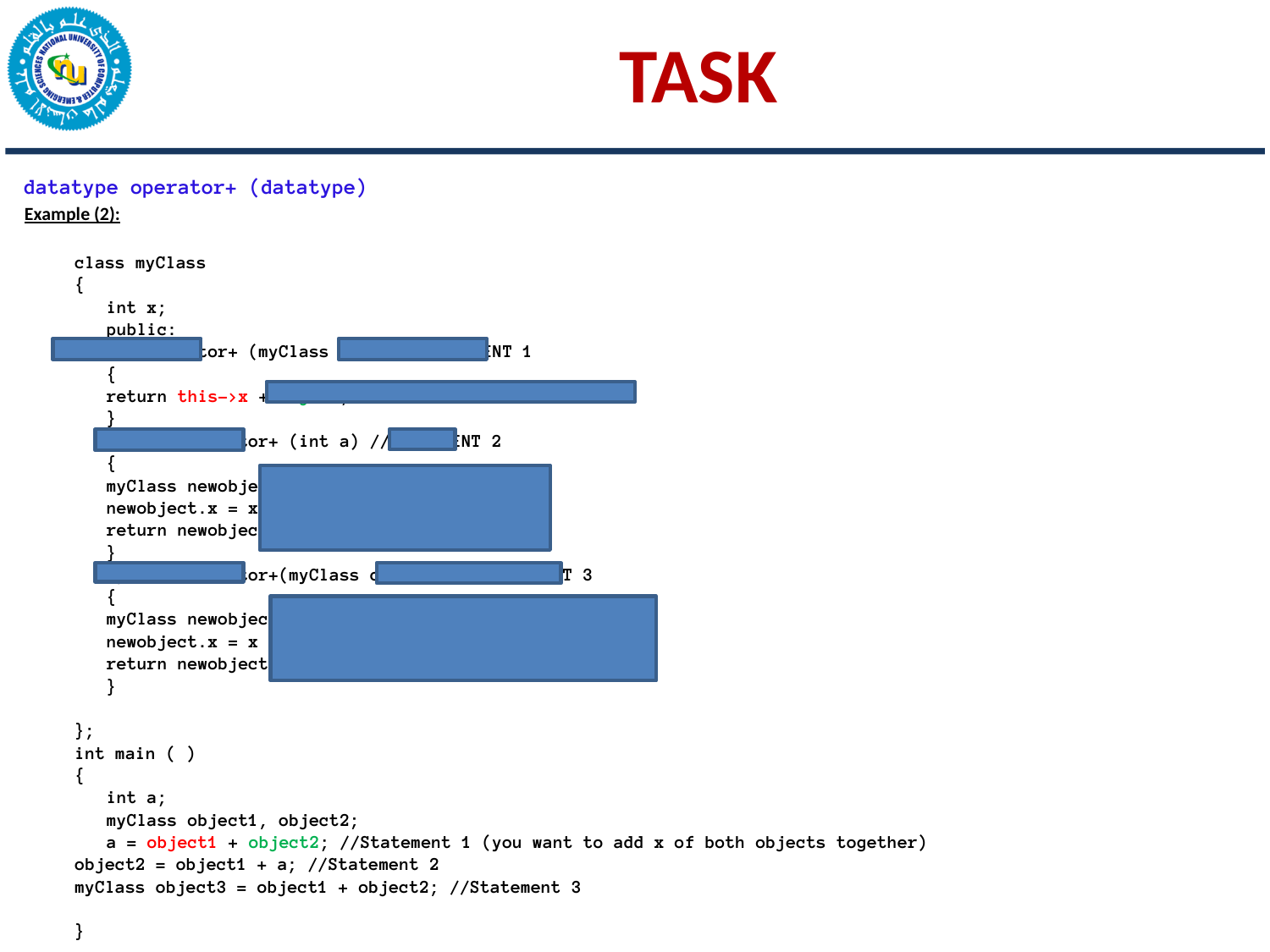

# TASK

datatype operator+ (datatype)
Example (2):

class myClass
{
		int x;
		public:
		int operator+ (myClass obj2) //STATEMENT 1
		{
			return this->x + obj2.x;
		}
		myClass operator+ (int a) //STATEMENT 2
		{
			myClass newobject;
			newobject.x = x + a;
			return newobject;
		}
		myClass operator+(myClass object2) //STATEMENT 3
		{
			myClass newobject;
			newobject.x = x + object2.x;
			return newobject;
		}

};
int main ( )
{
		int a;
		myClass object1, object2;
		a = object1 + object2; //Statement 1 (you want to add x of both objects together)
object2 = object1 + a; //Statement 2
myClass object3 = object1 + object2; //Statement 3

}